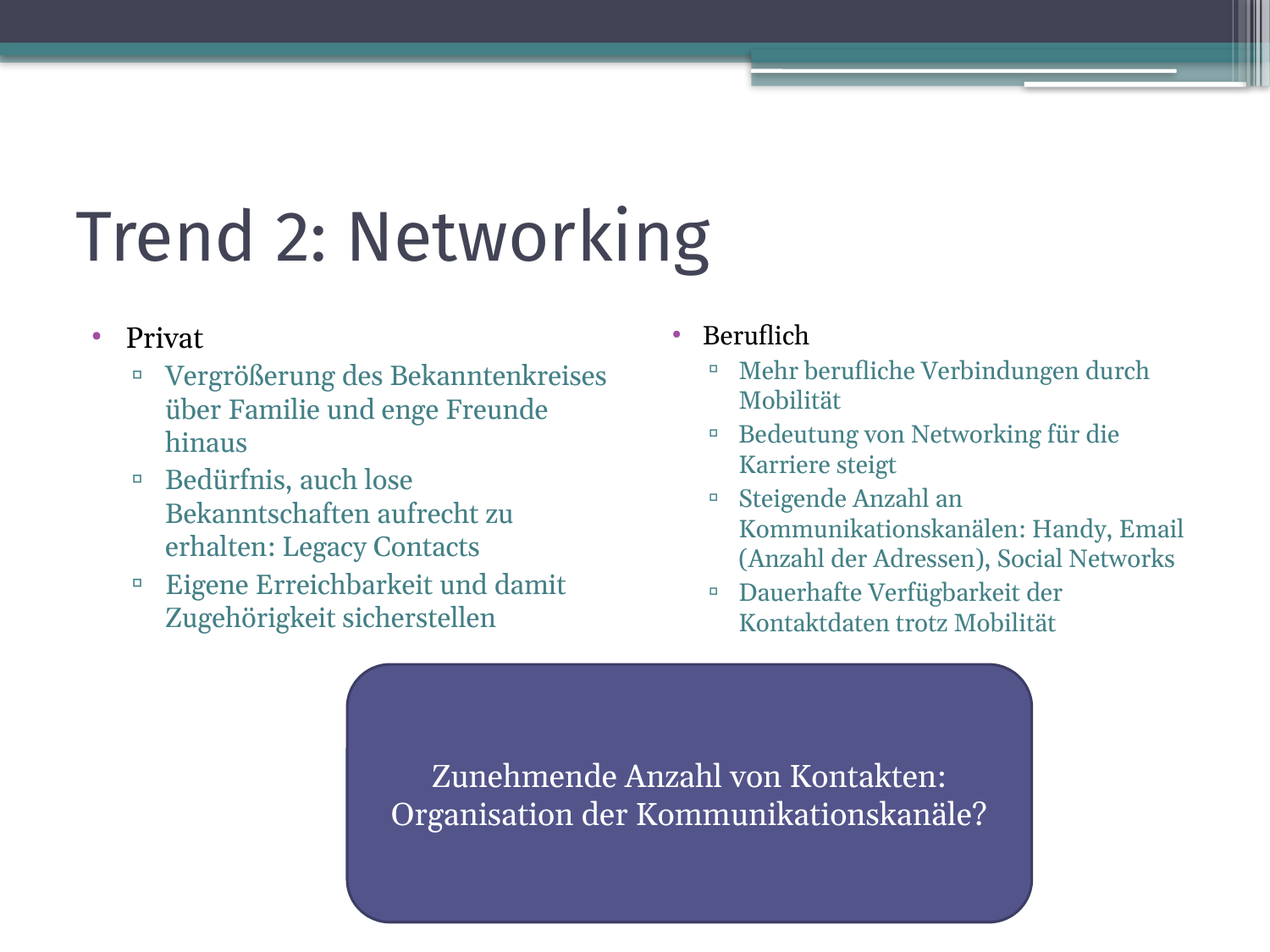

# Trend 2: Networking
Privat
Vergrößerung des Bekanntenkreises über Familie und enge Freunde hinaus
Bedürfnis, auch lose Bekanntschaften aufrecht zu erhalten: Legacy Contacts
Eigene Erreichbarkeit und damit Zugehörigkeit sicherstellen
Beruflich
Mehr berufliche Verbindungen durch Mobilität
Bedeutung von Networking für die Karriere steigt
Steigende Anzahl an Kommunikationskanälen: Handy, Email (Anzahl der Adressen), Social Networks
Dauerhafte Verfügbarkeit der Kontaktdaten trotz Mobilität

Zunehmende Anzahl von Kontakten: Organisation der Kommunikationskanäle?